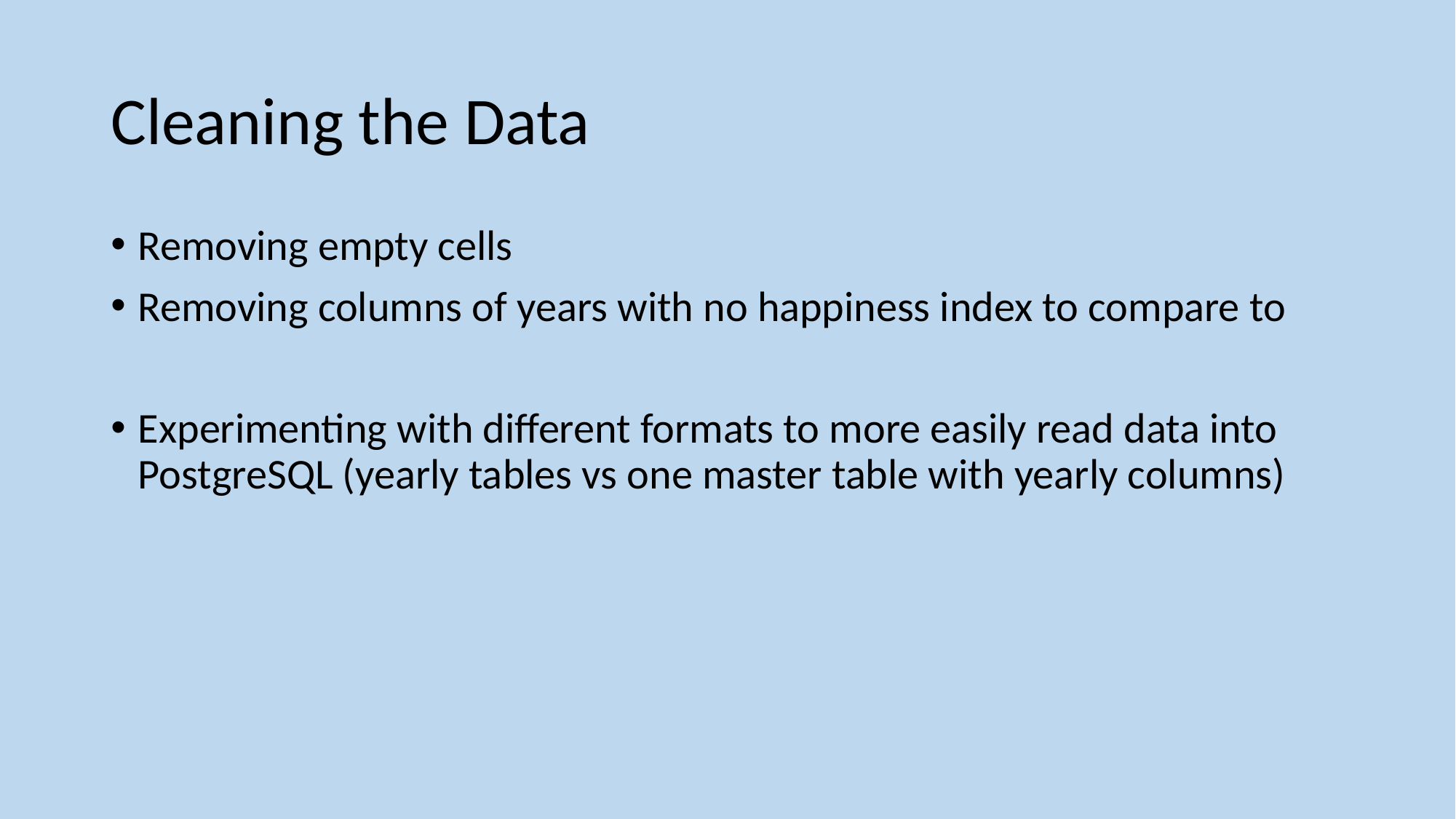

# Cleaning the Data
Removing empty cells
Removing columns of years with no happiness index to compare to

Experimenting with different formats to more easily read data into PostgreSQL (yearly tables vs one master table with yearly columns)